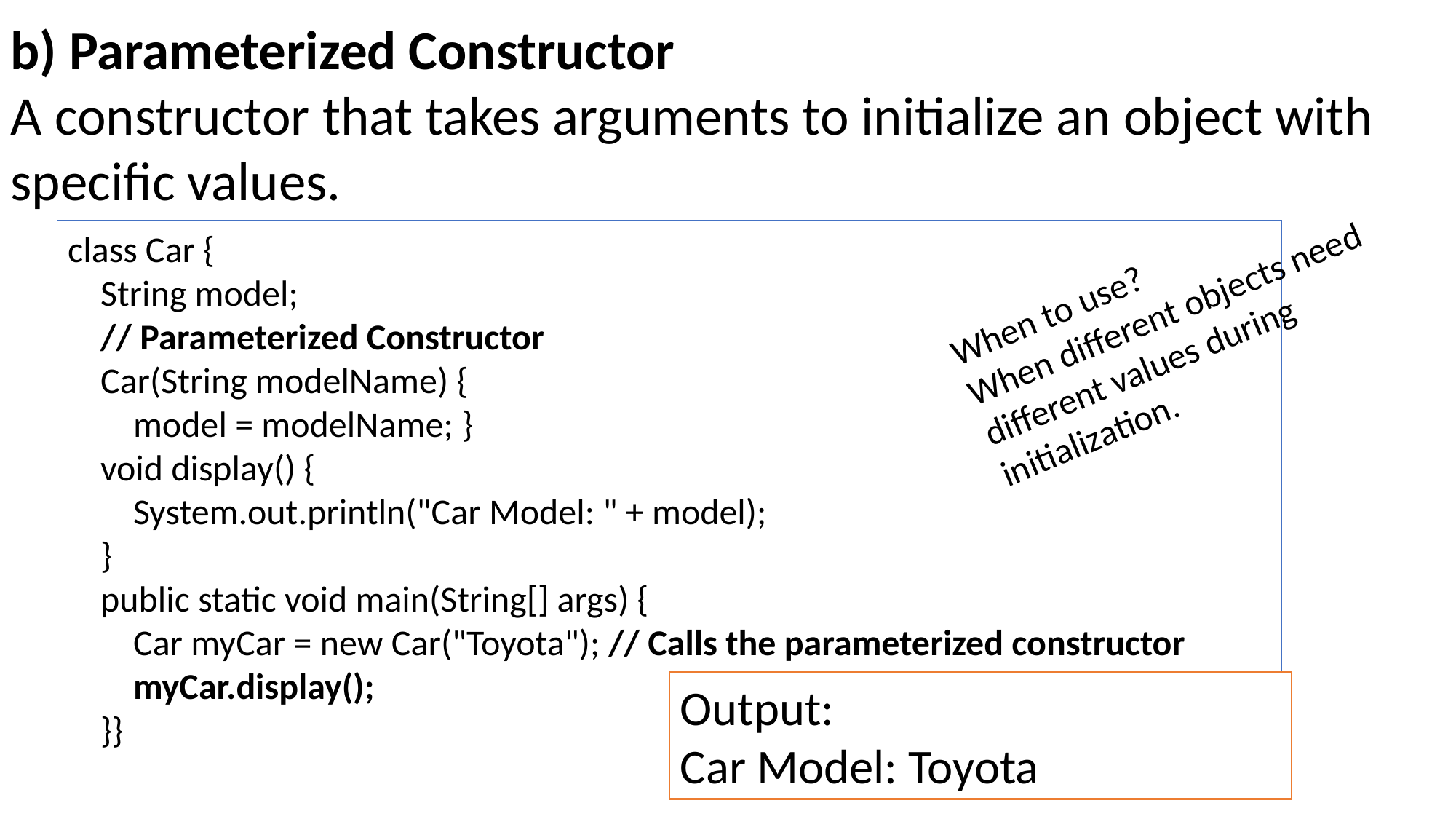

b) Parameterized Constructor
A constructor that takes arguments to initialize an object with specific values.
class Car {
    String model;
    // Parameterized Constructor
    Car(String modelName) {
        model = modelName; }
    void display() {
        System.out.println("Car Model: " + model);
    }
    public static void main(String[] args) {
        Car myCar = new Car("Toyota"); // Calls the parameterized constructor
        myCar.display();
    }}

When to use?
When different objects need different values during initialization.
Output:
Car Model: Toyota